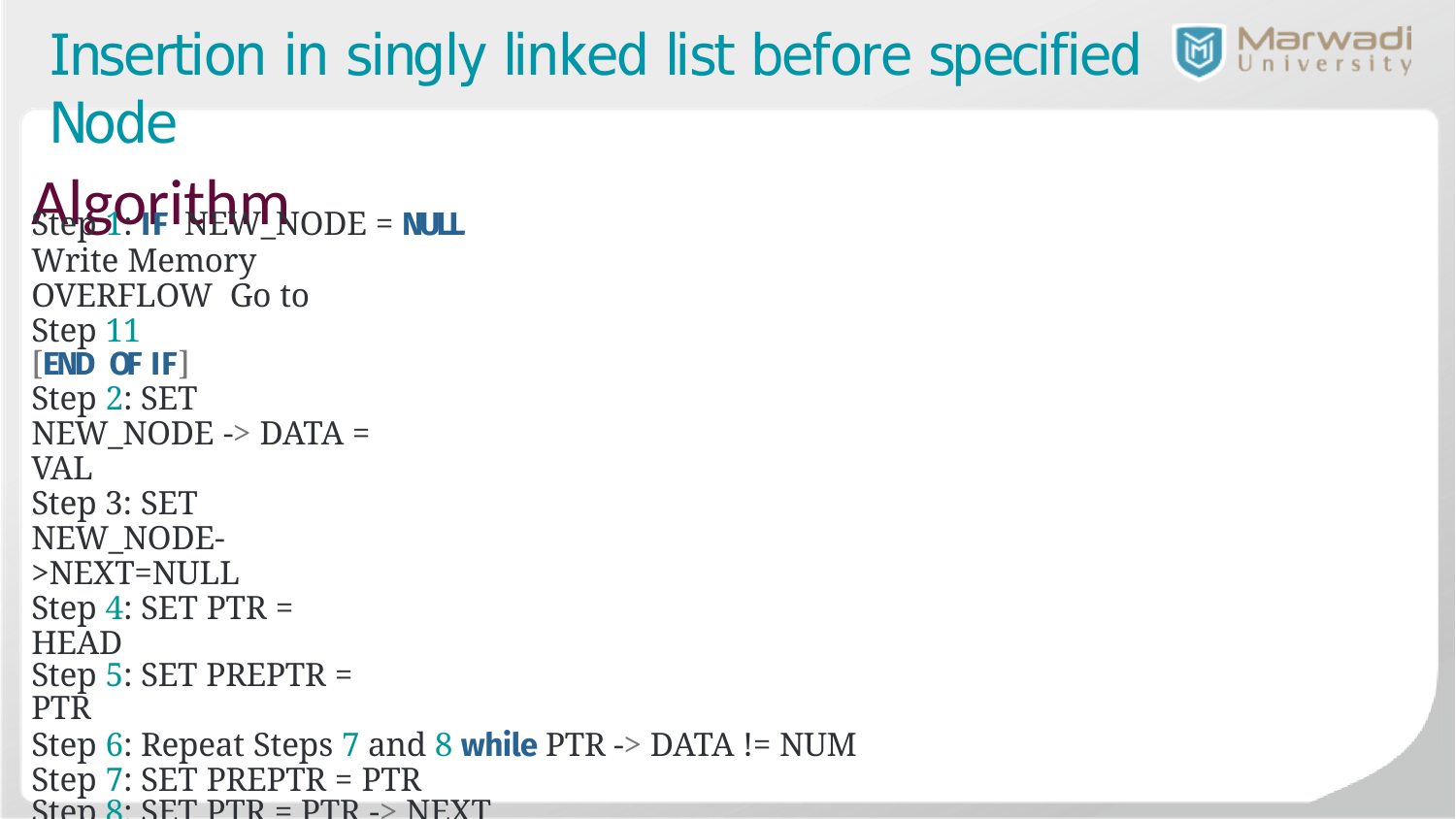

# Insertion in singly linked list before specified Node
Algorithm
Step 1: IF NEW_NODE = NULL
Write Memory OVERFLOW  Go to Step 11
[END OF IF]
Step 2: SET NEW_NODE -> DATA = VAL
Step 3: SET NEW_NODE->NEXT=NULL
Step 4: SET PTR = HEAD
Step 5: SET PREPTR = PTR
Step 6: Repeat Steps 7 and 8 while PTR -> DATA != NUM  Step 7: SET PREPTR = PTR
Step 8: SET PTR = PTR -> NEXT
[END OF LOOP]
Step 9 : NEW_NODE -> NEXT = PTR
Step 10: SET PREPTR -> NEXT = NEW_NODE  Step 11: EXIT